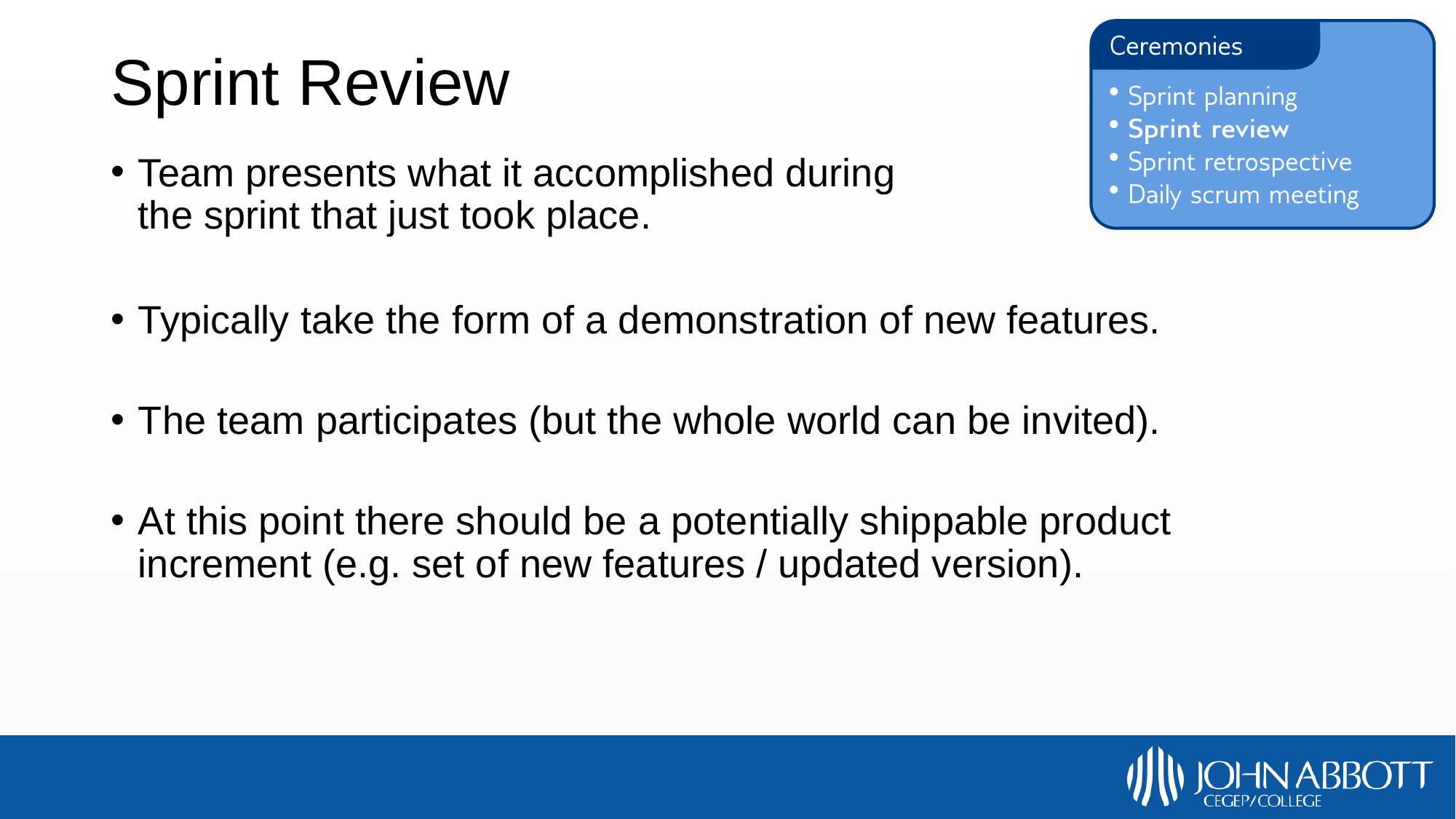

Ceremonies

 Sprint planning
 Sprint review
 Sprint retrospective
 Daily scrum meeting
# Sprint Review
Team presents what it accomplished during
the sprint that just took place.
Typically take the form of a demonstration of new features.
The team participates (but the whole world can be invited).
At this point there should be a potentially shippable product increment (e.g. set of new features / updated version).